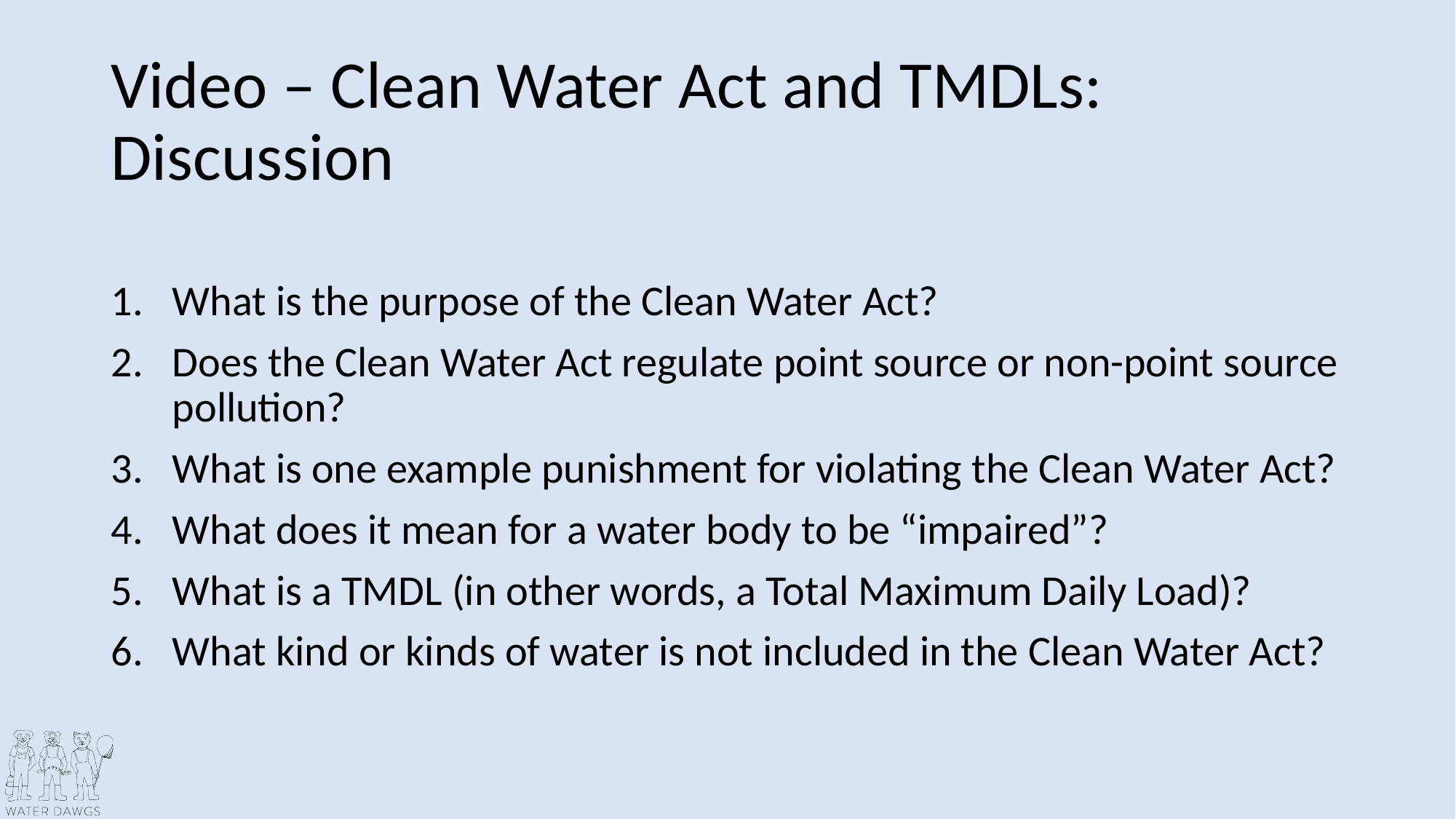

# Video – Clean Water Act and TMDLs: Discussion
What is the purpose of the Clean Water Act?
Does the Clean Water Act regulate point source or non-point source pollution?
What is one example punishment for violating the Clean Water Act?
What does it mean for a water body to be “impaired”?
What is a TMDL (in other words, a Total Maximum Daily Load)?
What kind or kinds of water is not included in the Clean Water Act?